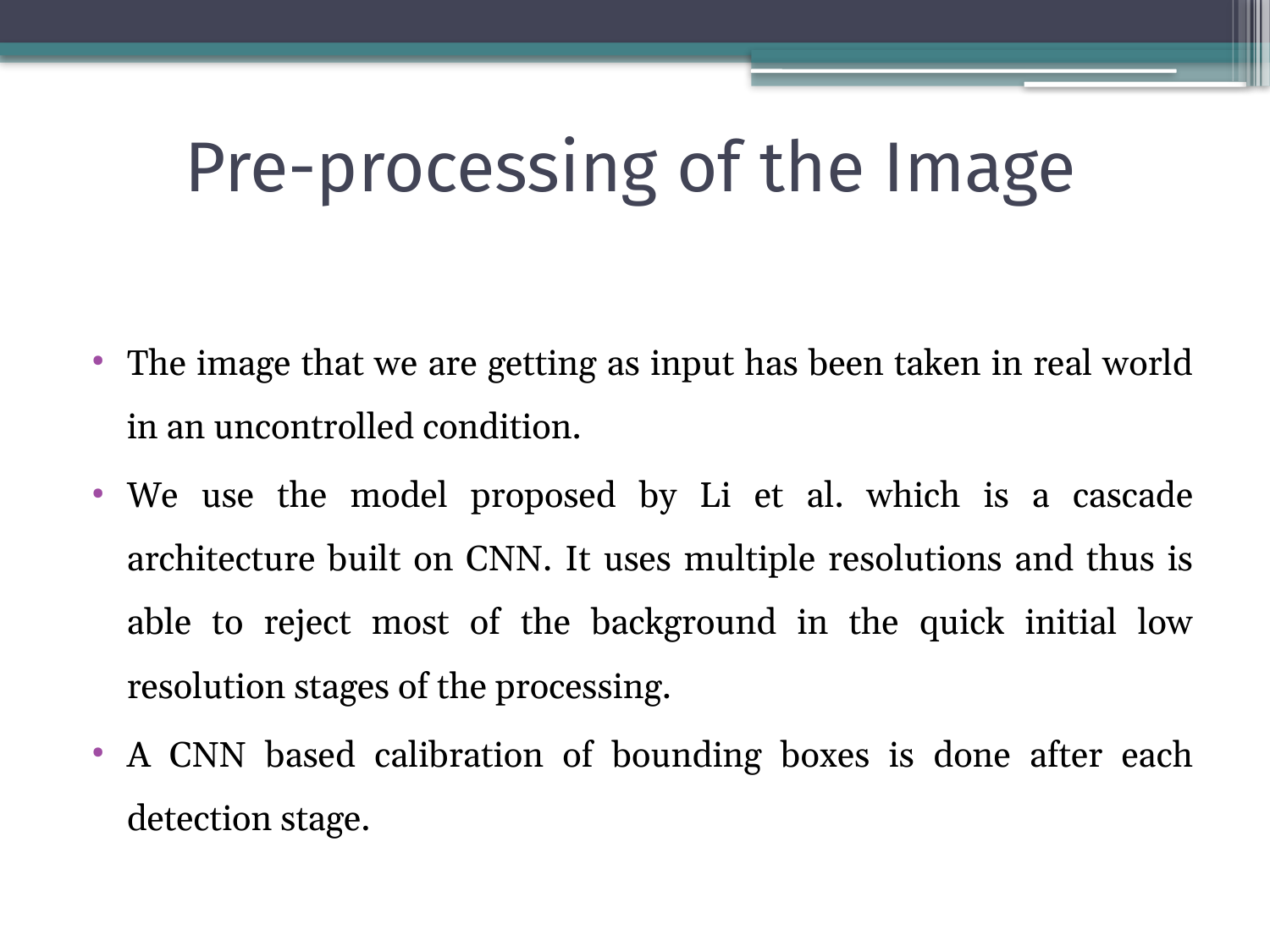

# Pre-processing of the Image
The image that we are getting as input has been taken in real world in an uncontrolled condition.
We use the model proposed by Li et al. which is a cascade architecture built on CNN. It uses multiple resolutions and thus is able to reject most of the background in the quick initial low resolution stages of the processing.
A CNN based calibration of bounding boxes is done after each detection stage.